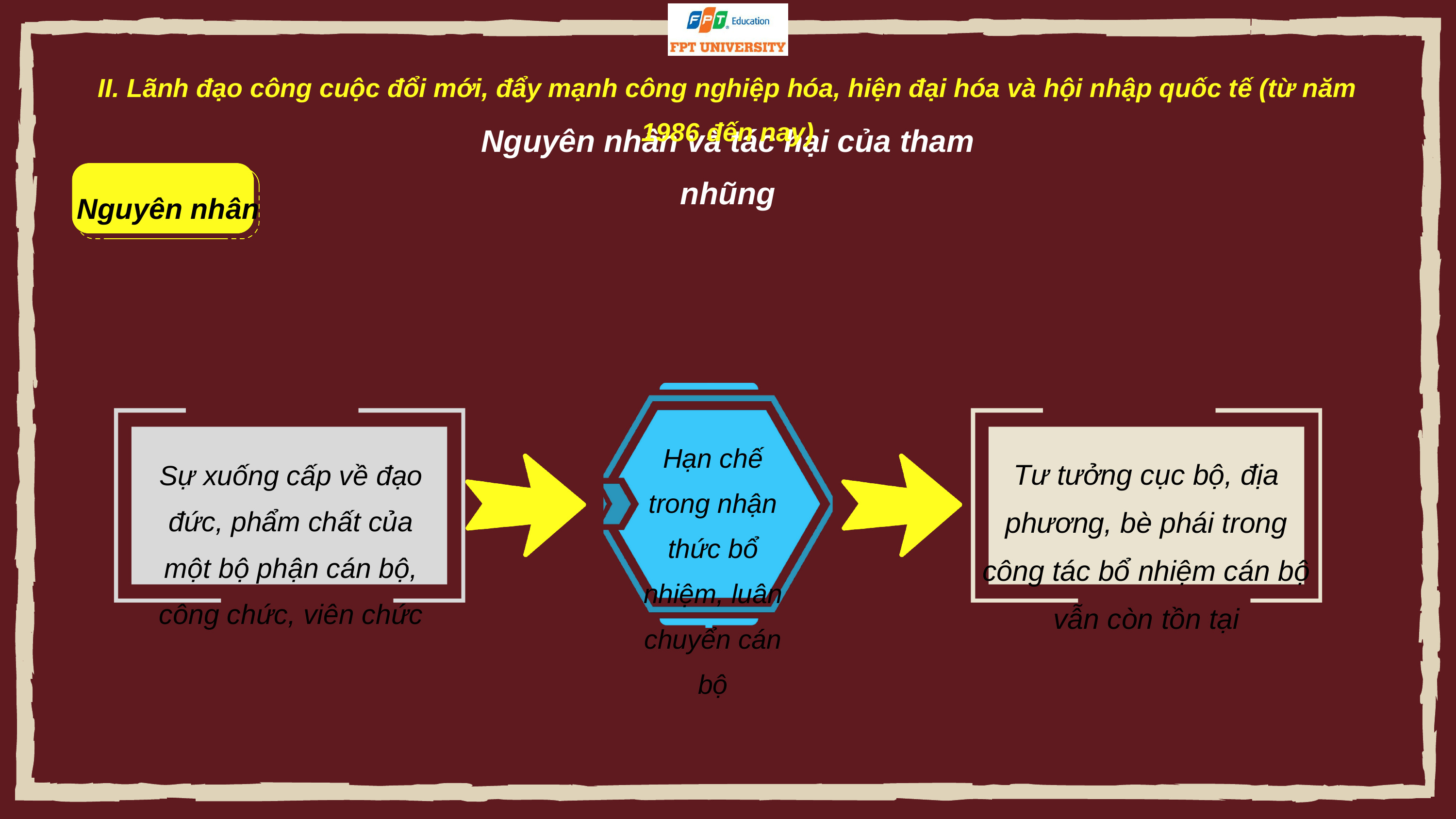

II. Lãnh đạo công cuộc đổi mới, đẩy mạnh công nghiệp hóa, hiện đại hóa và hội nhập quốc tế (từ năm 1986 đến nay)
Nguyên nhân và tác hại của tham nhũng

Nguyên nhân

Hạn chế trong nhận thức bổ nhiệm, luân chuyển cán bộ

Tư tưởng cục bộ, địa phương, bè phái trong công tác bổ nhiệm cán bộ vẫn còn tồn tại
Sự xuống cấp về đạo đức, phẩm chất của một bộ phận cán bộ, công chức, viên chức